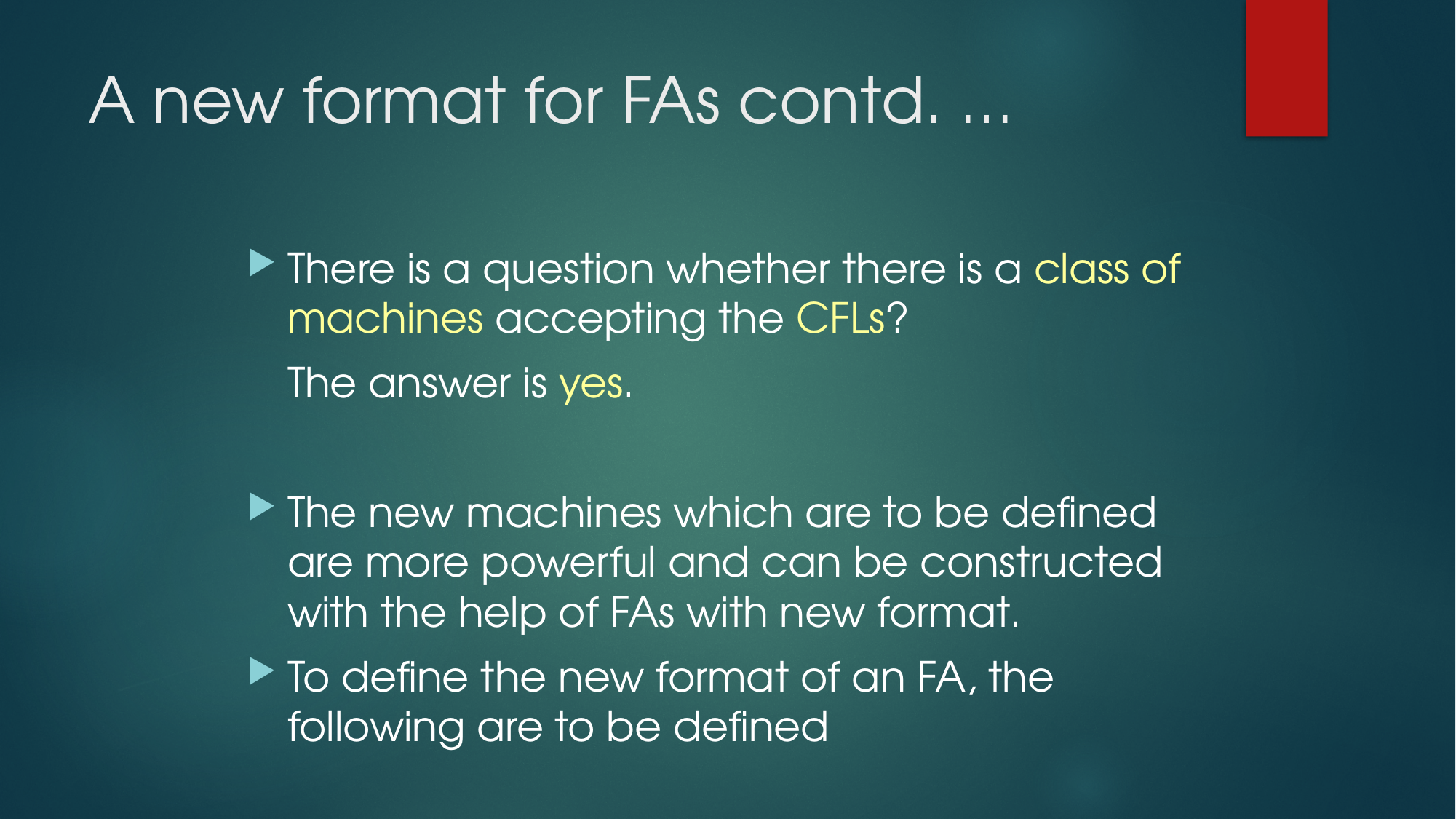

# A new format for FAs contd. …
There is a question whether there is a class of machines accepting the CFLs?
				The answer is yes.

The new machines which are to be defined are more powerful and can be constructed with the help of FAs with new format.
To define the new format of an FA, the following are to be defined